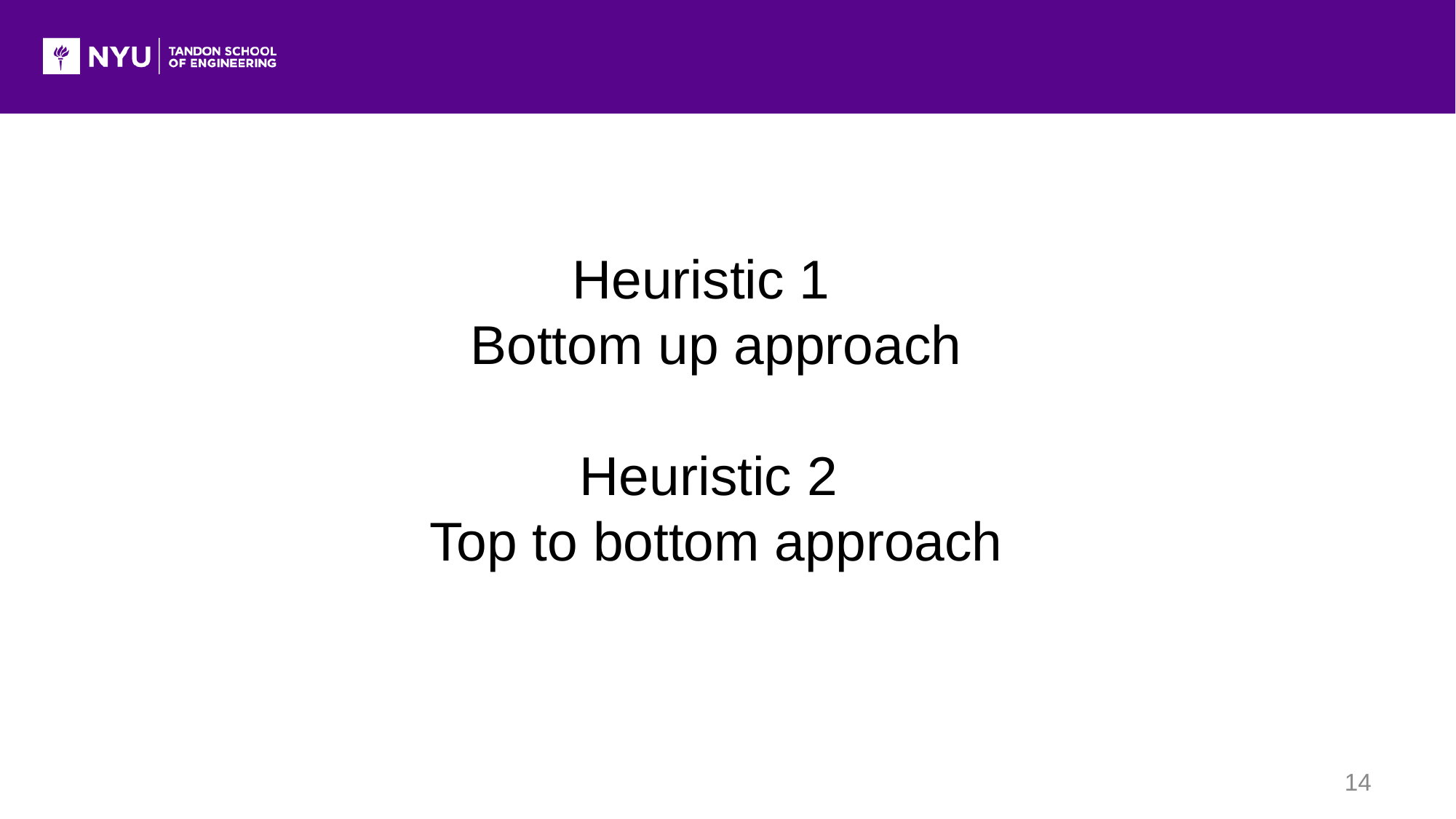

Heuristic 1
 Bottom up approach

Heuristic 2
 Top to bottom approach
14